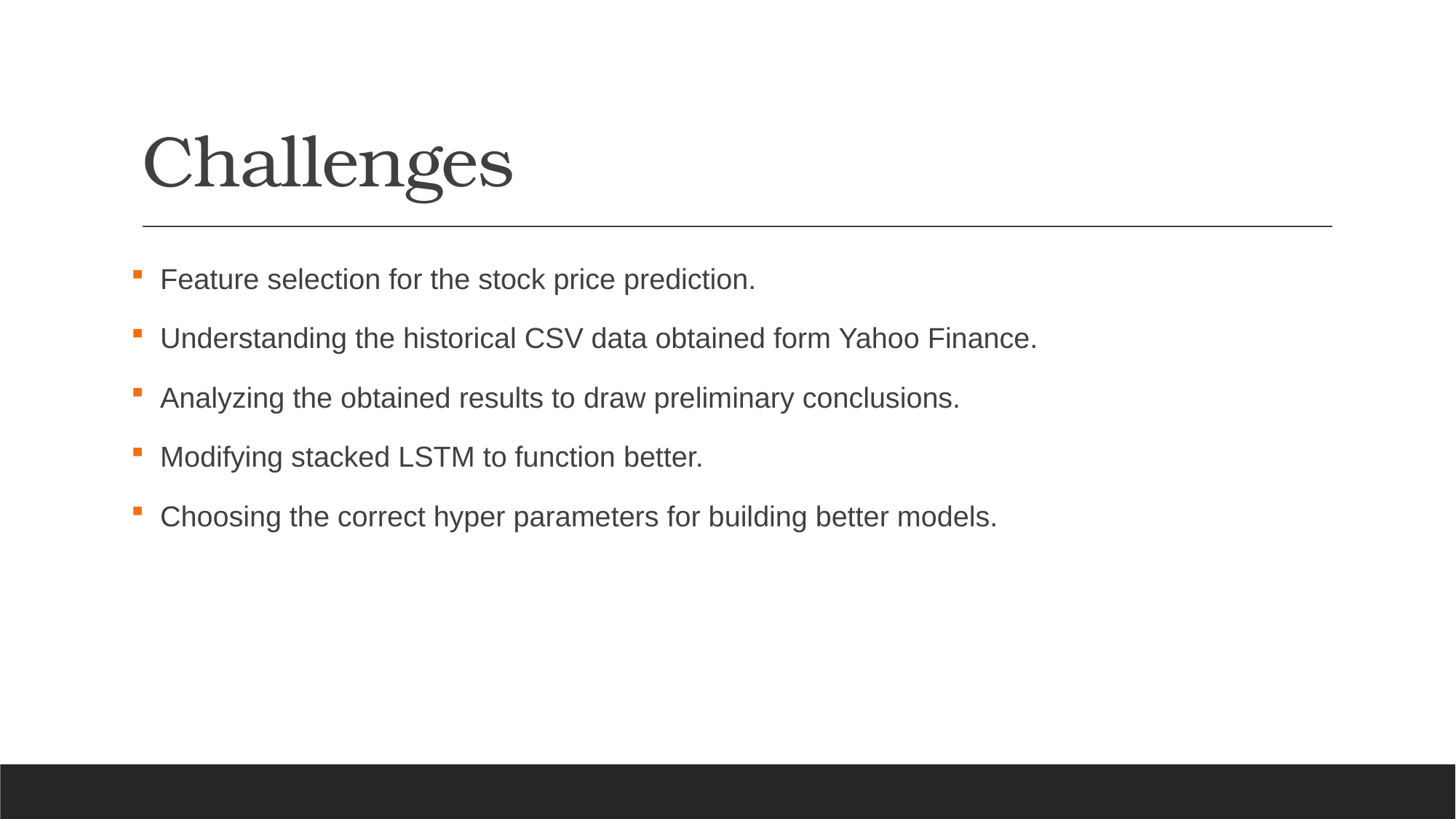

# Challenges
  Feature selection for the stock price prediction.
  Understanding the historical CSV data obtained form Yahoo Finance.
  Analyzing the obtained results to draw preliminary conclusions.
  Modifying stacked LSTM to function better.
  Choosing the correct hyper parameters for building better models.